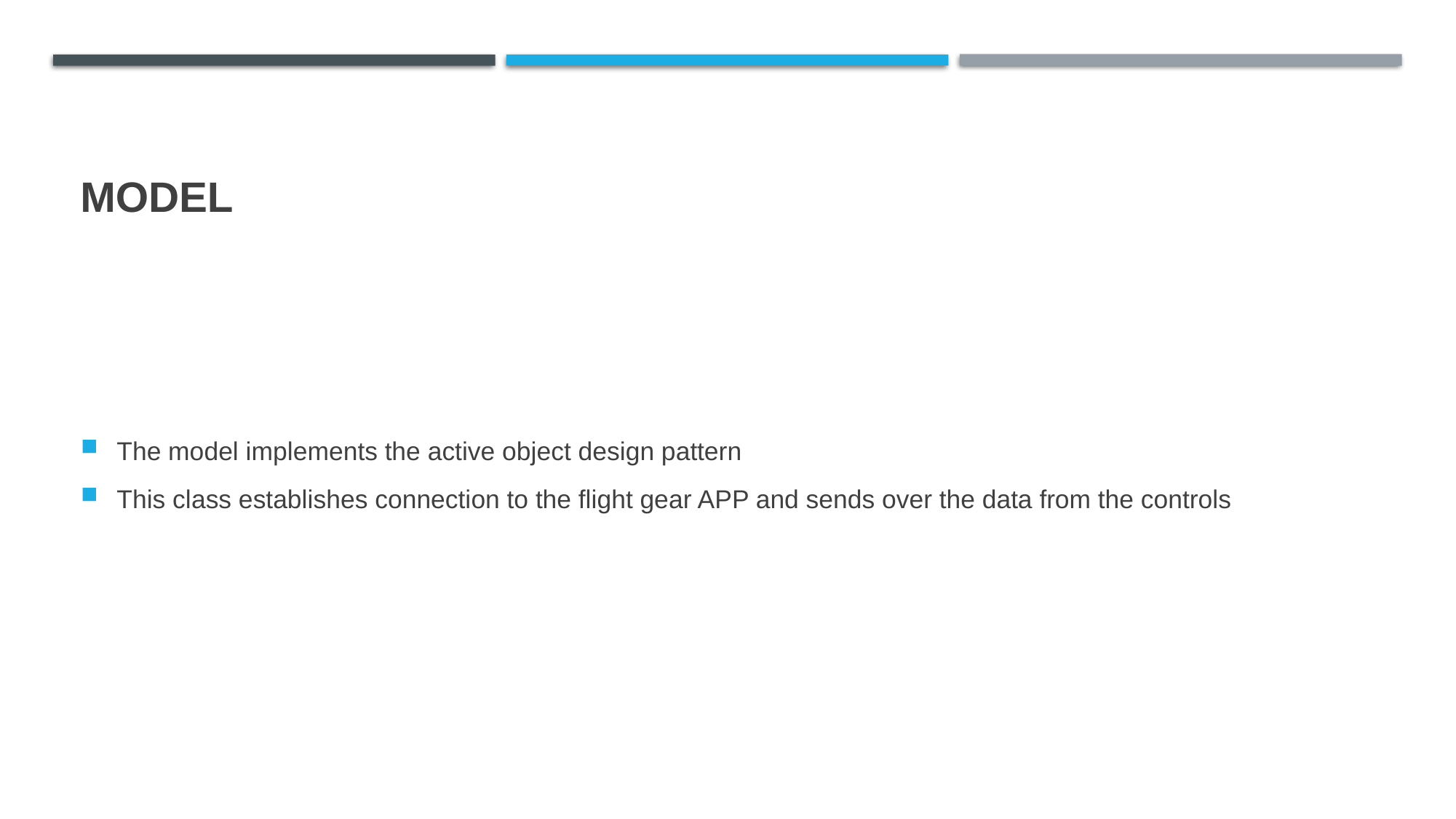

# MODEL
The model implements the active object design pattern
This class establishes connection to the flight gear APP and sends over the data from the controls